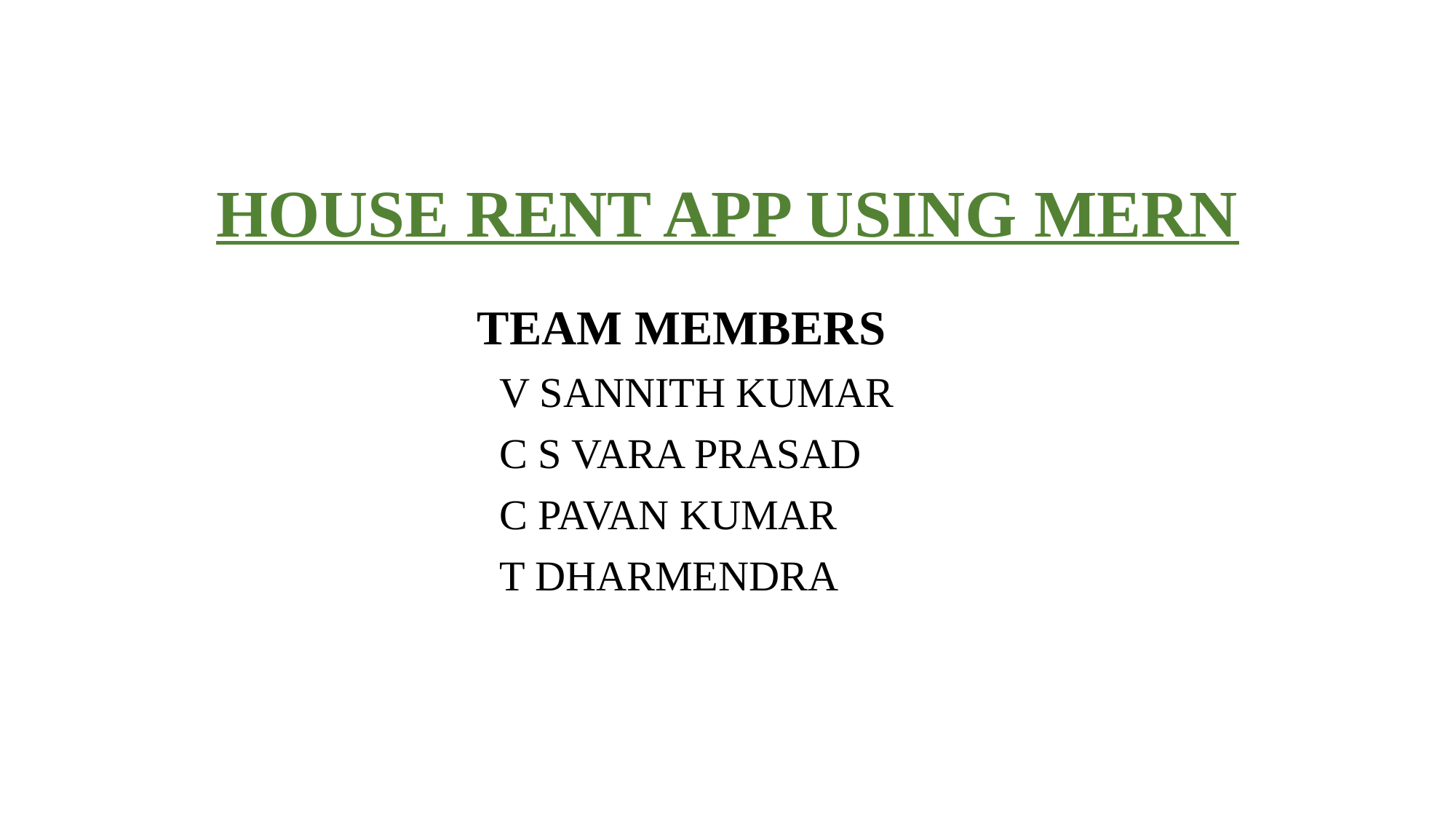

# HOUSE RENT APP USING MERN
TEAM MEMBERS
                         V SANNITH KUMAR
                         C S VARA PRASAD
                         C PAVAN KUMAR
                         T DHARMENDRA